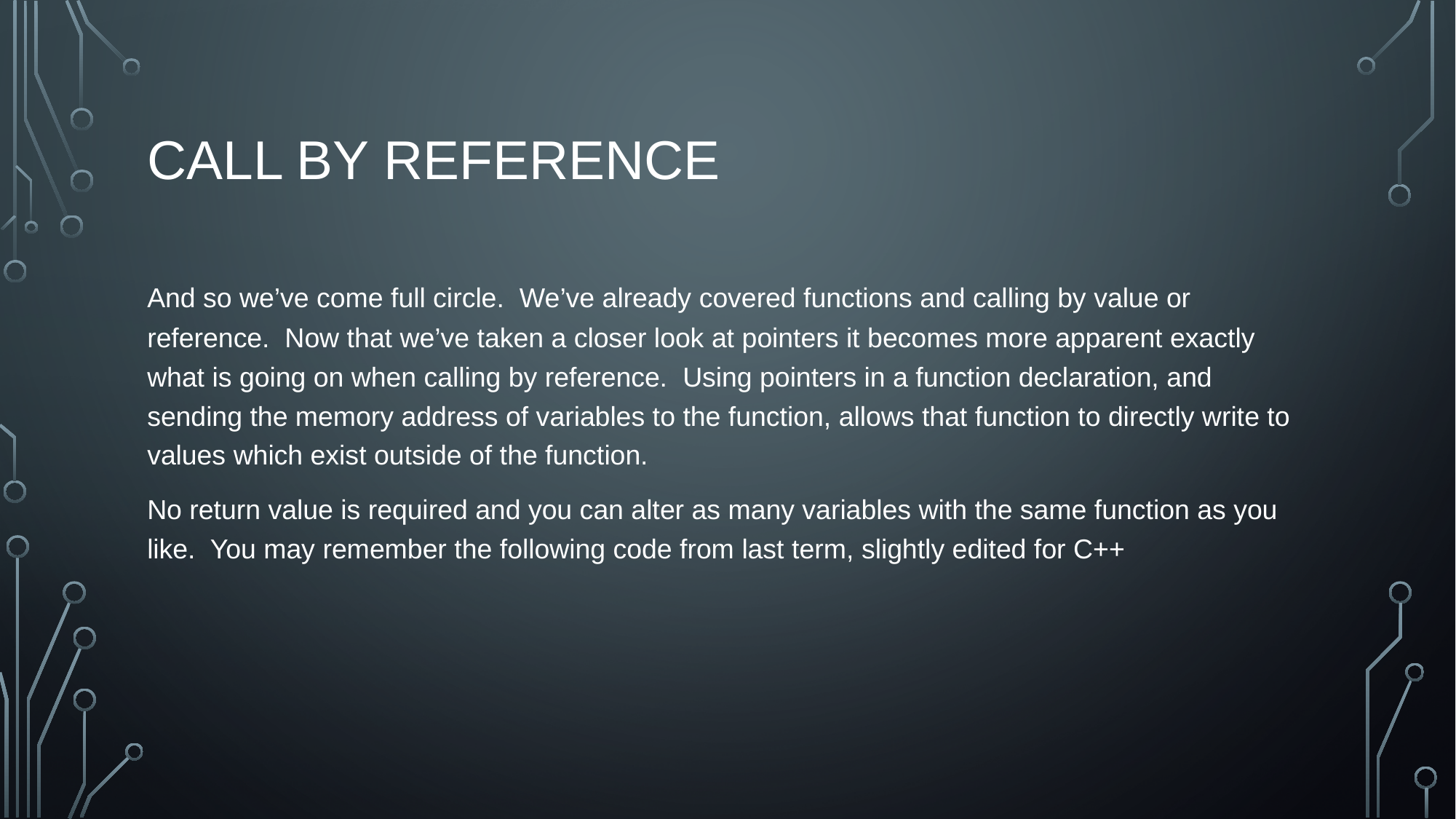

# Call by reference
And so we’ve come full circle.  We’ve already covered functions and calling by value or reference.  Now that we’ve taken a closer look at pointers it becomes more apparent exactly what is going on when calling by reference.  Using pointers in a function declaration, and sending the memory address of variables to the function, allows that function to directly write to values which exist outside of the function.
No return value is required and you can alter as many variables with the same function as you like.  You may remember the following code from last term, slightly edited for C++